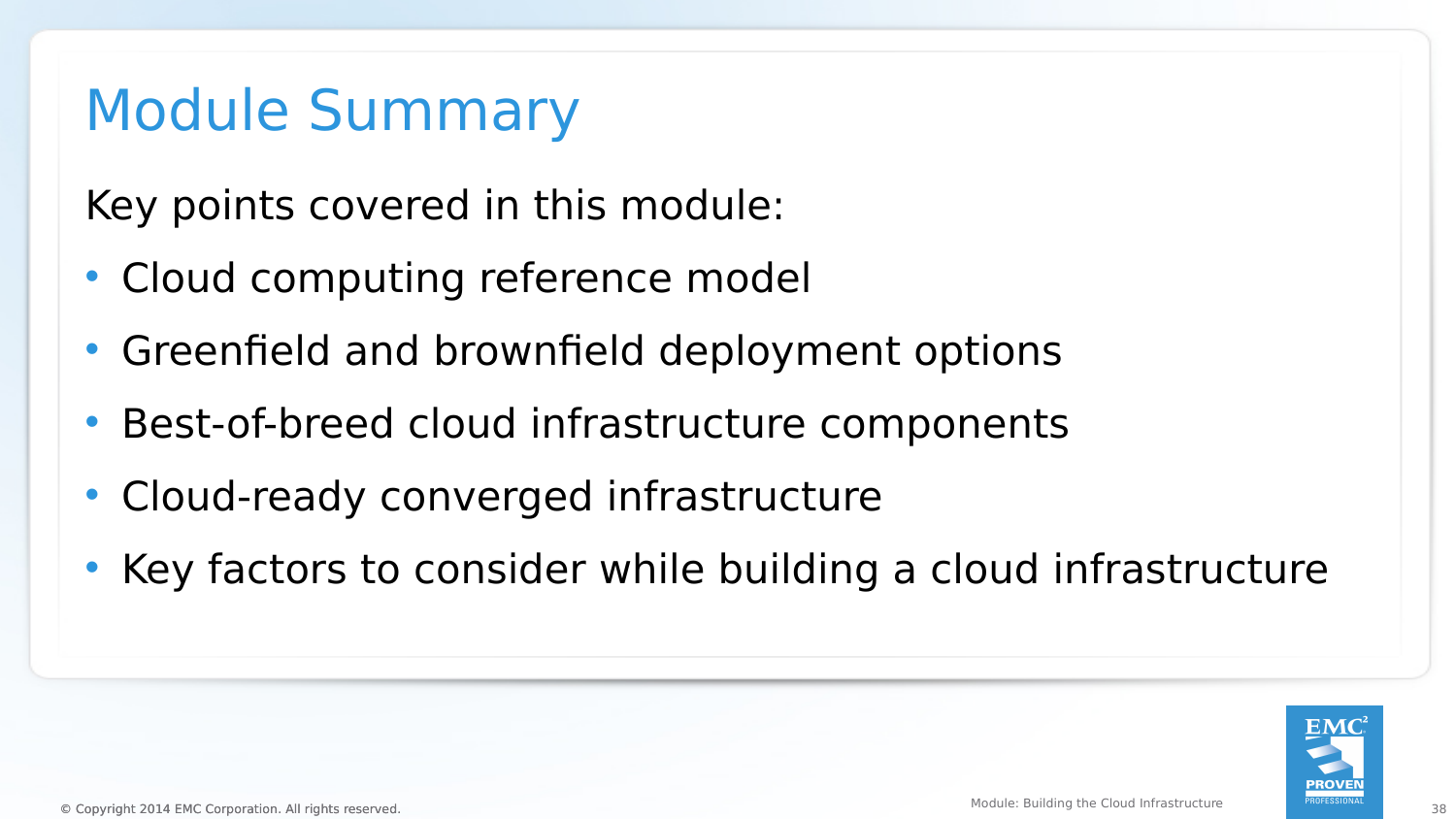

# Module Summary
Key points covered in this module:
Cloud computing reference model
Greenfield and brownfield deployment options
Best-of-breed cloud infrastructure components
Cloud-ready converged infrastructure
Key factors to consider while building a cloud infrastructure

Module: Building the Cloud Infrastructure